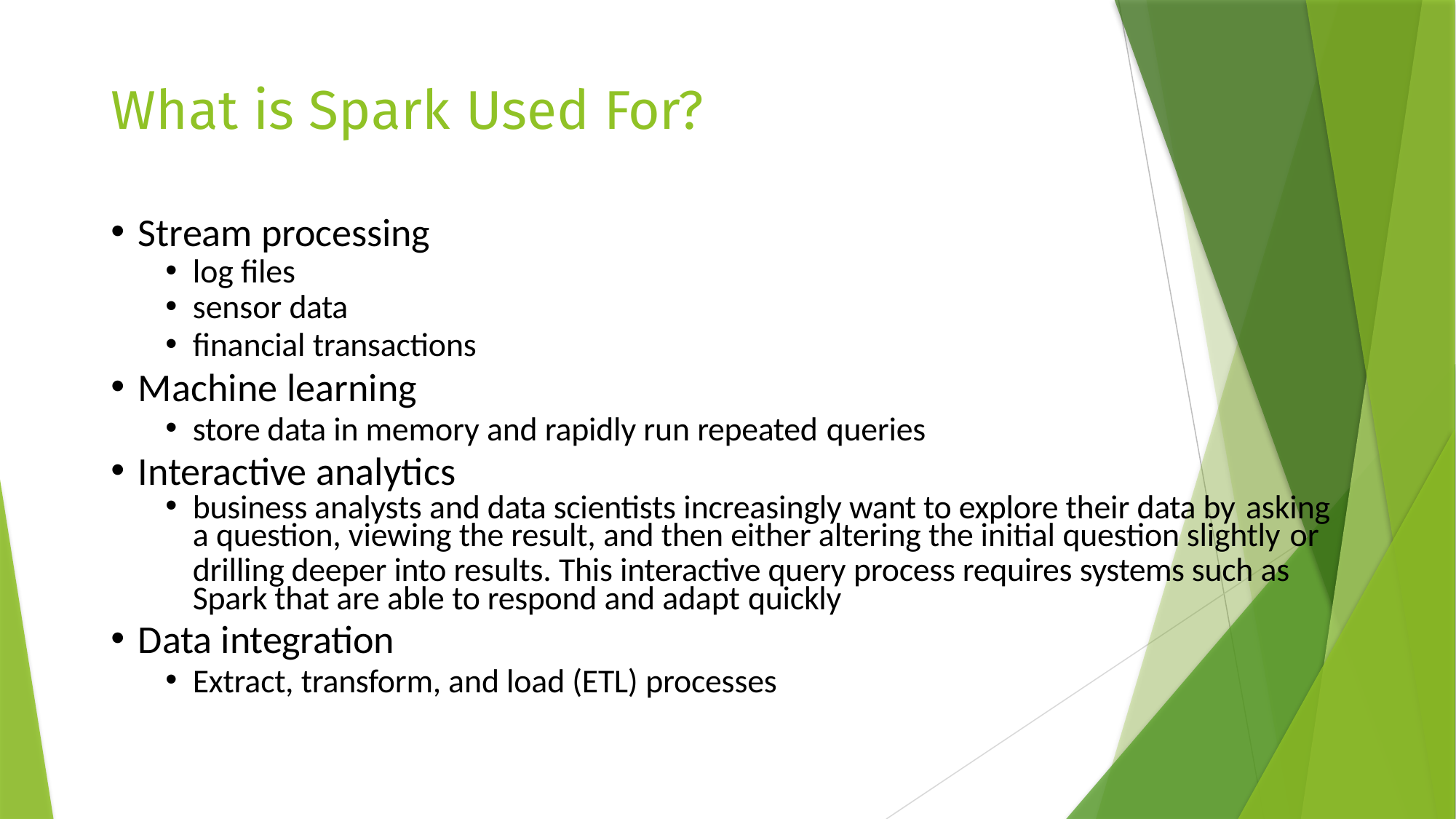

# What is Spark Used For?
Stream processing
log files
sensor data
financial transactions
Machine learning
store data in memory and rapidly run repeated queries
Interactive analytics
business analysts and data scientists increasingly want to explore their data by asking
a question, viewing the result, and then either altering the initial question slightly or
drilling deeper into results. This interactive query process requires systems such as  Spark that are able to respond and adapt quickly
Data integration
Extract, transform, and load (ETL) processes